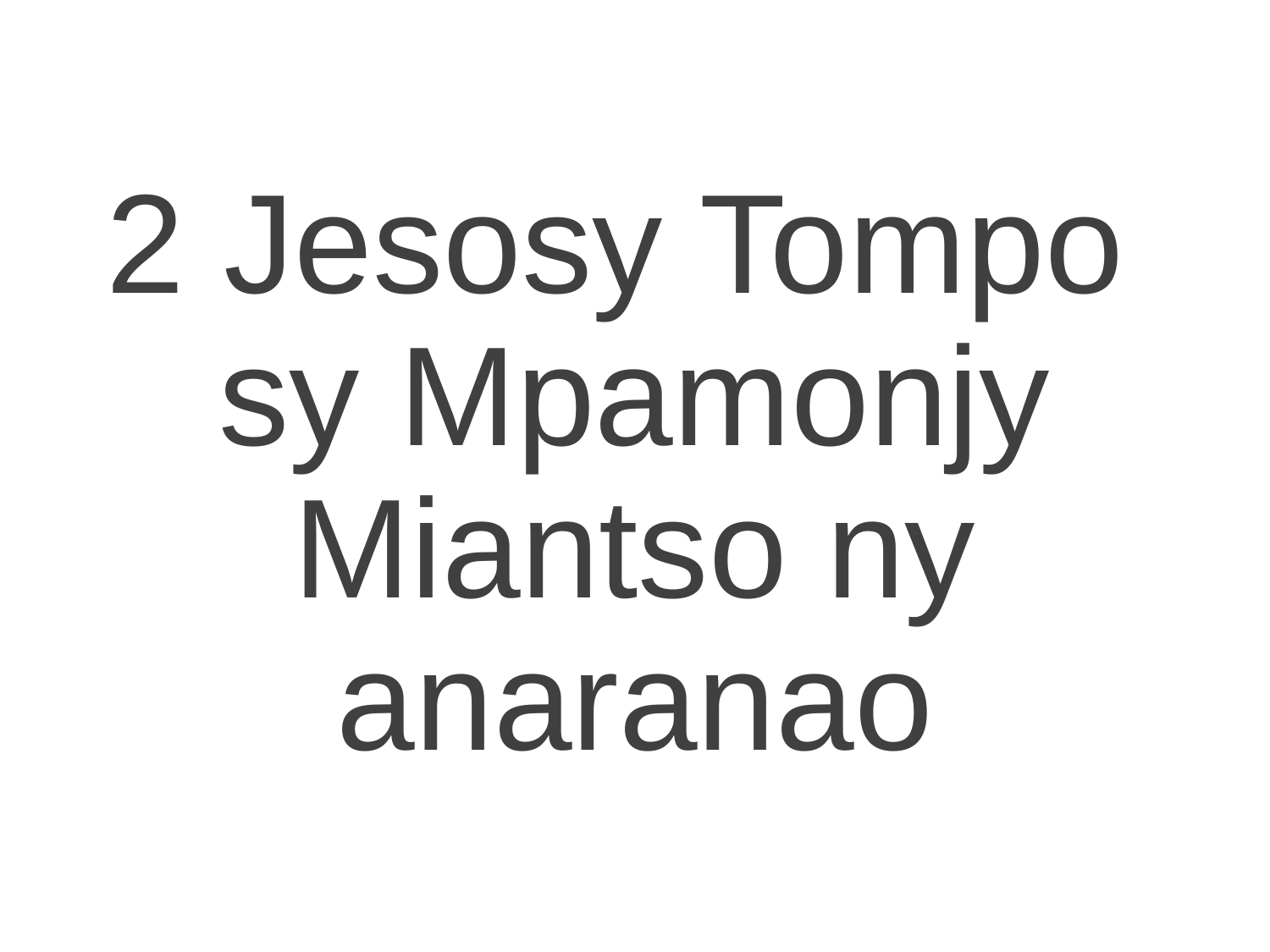

2 Jesosy Tompo
sy Mpamonjy
Miantso ny anaranao